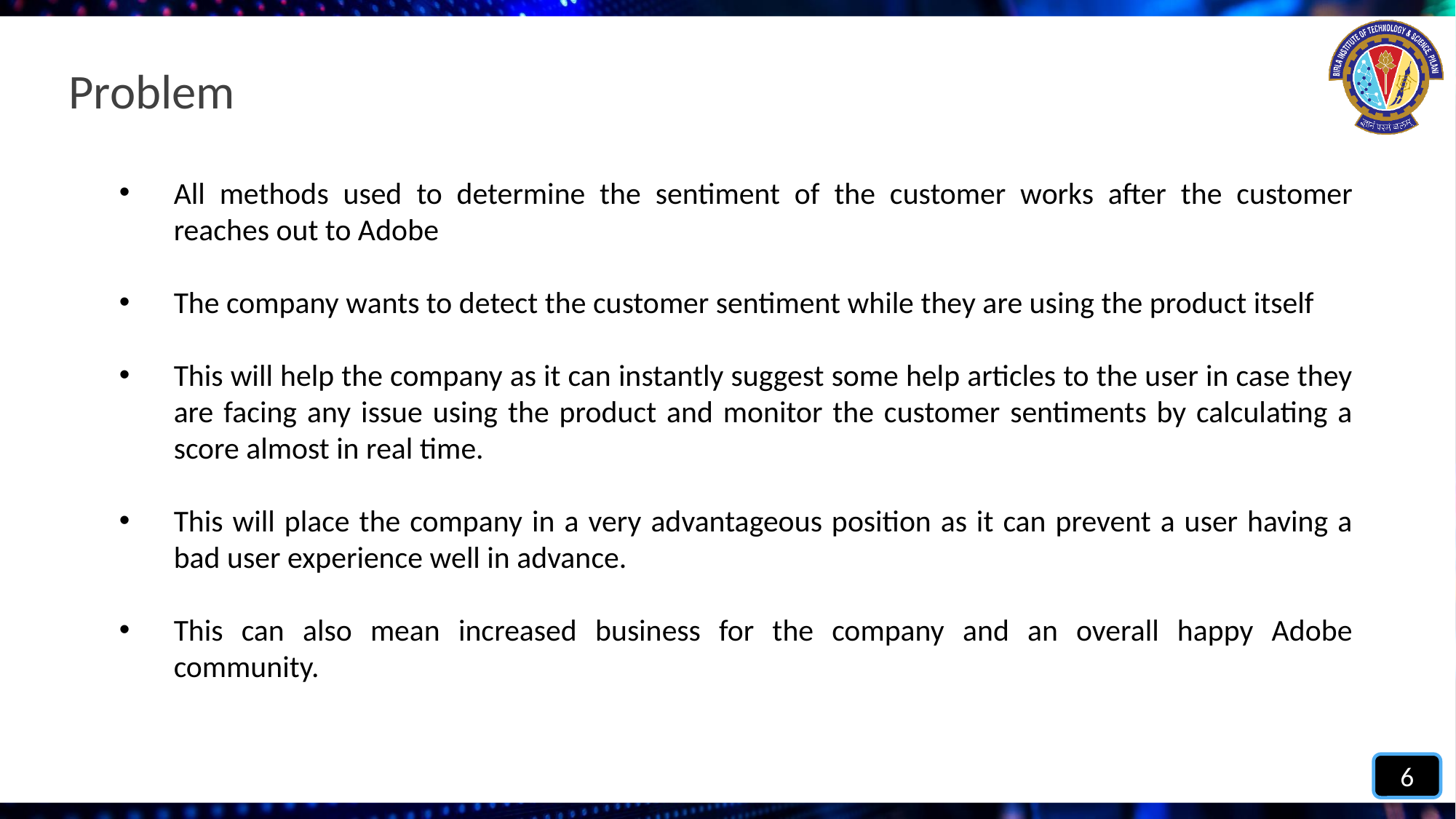

# Problem
All methods used to determine the sentiment of the customer works after the customer reaches out to Adobe

The company wants to detect the customer sentiment while they are using the product itself

This will help the company as it can instantly suggest some help articles to the user in case they are facing any issue using the product and monitor the customer sentiments by calculating a score almost in real time.

This will place the company in a very advantageous position as it can prevent a user having a bad user experience well in advance.

This can also mean increased business for the company and an overall happy Adobe community.